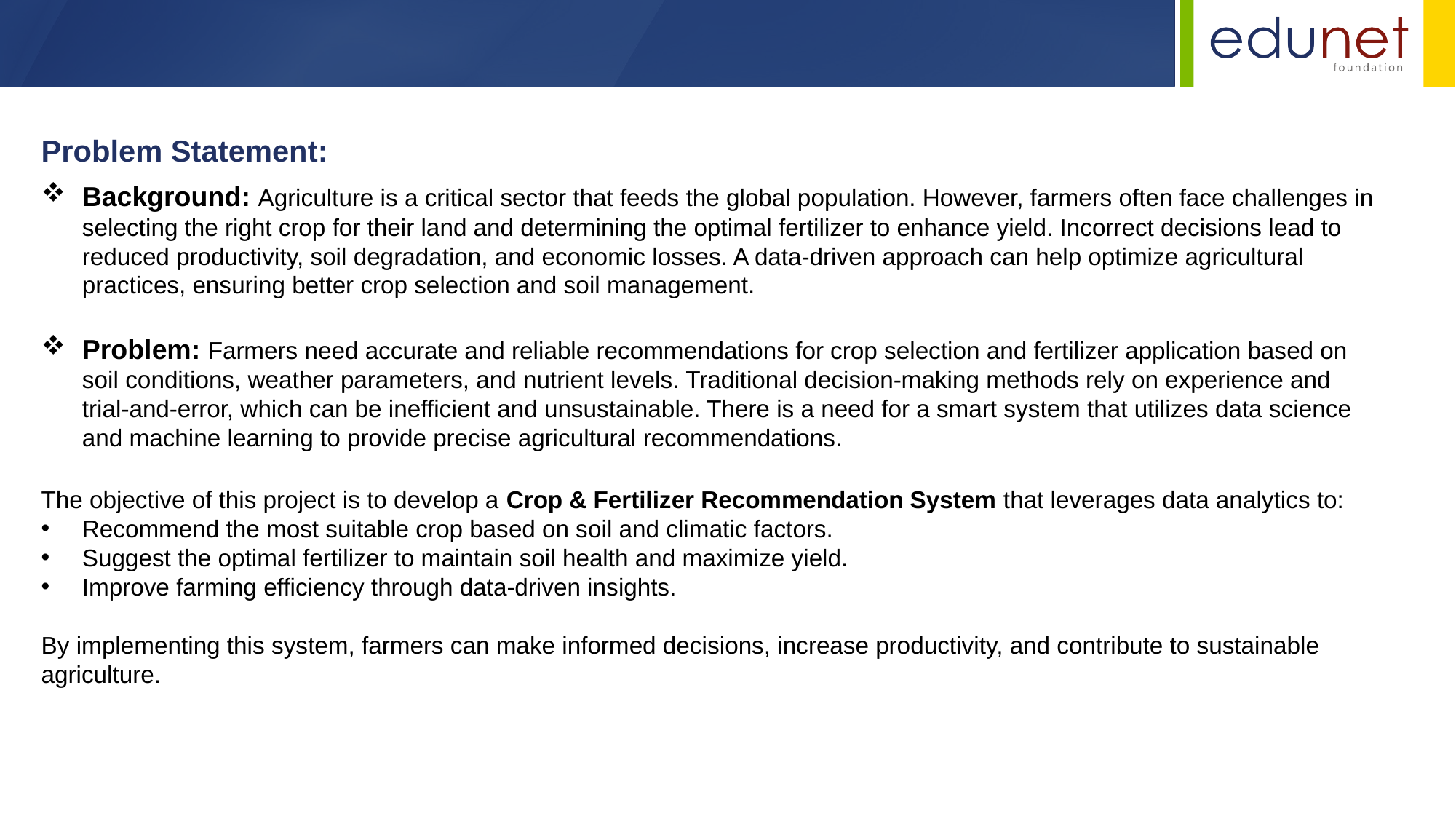

Problem Statement:
Background: Agriculture is a critical sector that feeds the global population. However, farmers often face challenges in selecting the right crop for their land and determining the optimal fertilizer to enhance yield. Incorrect decisions lead to reduced productivity, soil degradation, and economic losses. A data-driven approach can help optimize agricultural practices, ensuring better crop selection and soil management.

Problem: Farmers need accurate and reliable recommendations for crop selection and fertilizer application based on soil conditions, weather parameters, and nutrient levels. Traditional decision-making methods rely on experience and trial-and-error, which can be inefficient and unsustainable. There is a need for a smart system that utilizes data science and machine learning to provide precise agricultural recommendations.

The objective of this project is to develop a Crop & Fertilizer Recommendation System that leverages data analytics to:
Recommend the most suitable crop based on soil and climatic factors.
Suggest the optimal fertilizer to maintain soil health and maximize yield.
Improve farming efficiency through data-driven insights.

By implementing this system, farmers can make informed decisions, increase productivity, and contribute to sustainable agriculture.